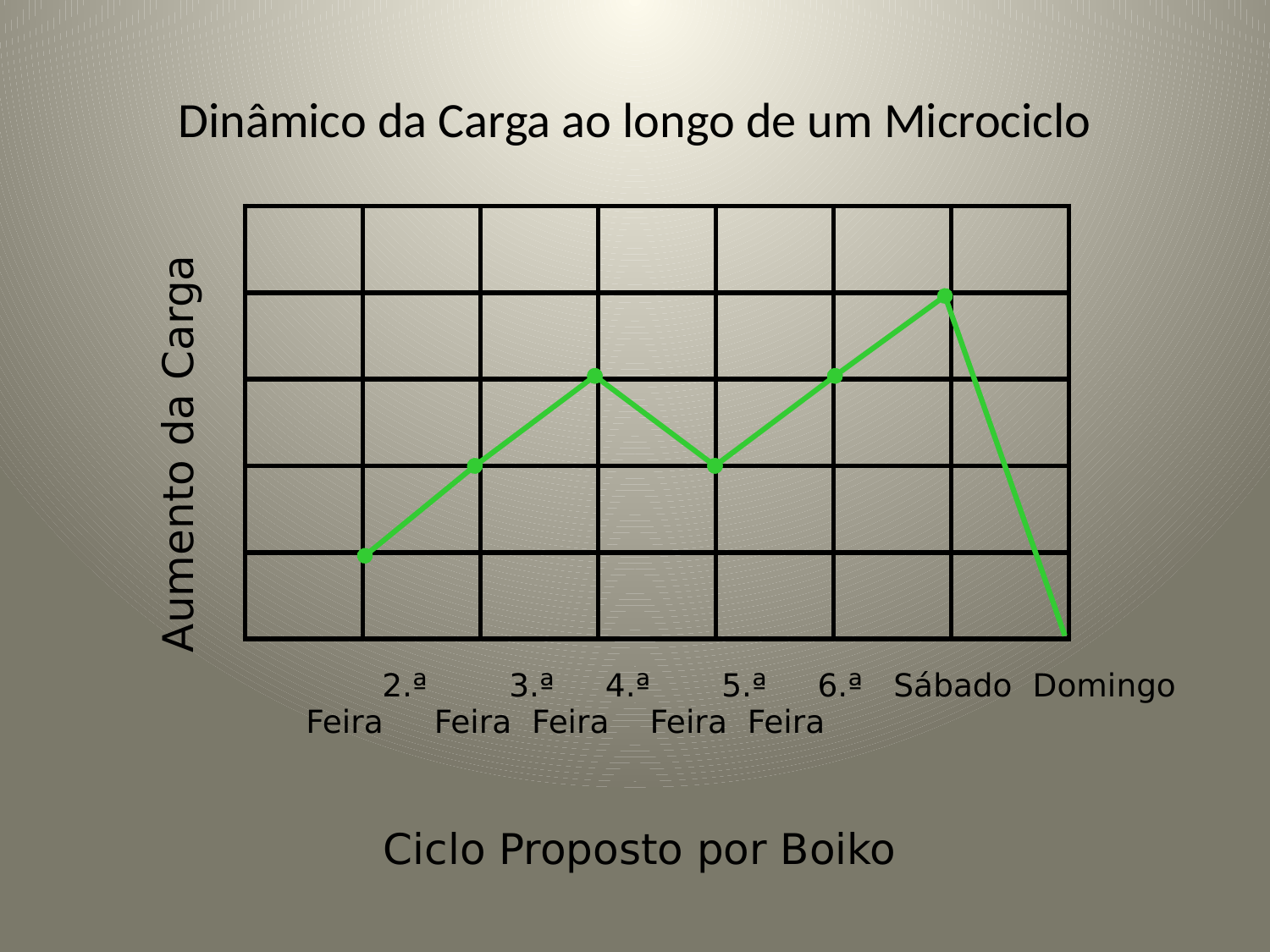

# Dinâmico da Carga ao longo de um Microciclo
|  |  |  |  |  |  |  |
| --- | --- | --- | --- | --- | --- | --- |
|  |  |  |  |  |  |  |
|  |  |  |  |  |  |  |
|  |  |  |  |  |  |  |
|  |  |  |  |  |  |  |

Aumento da Carga

		2.ª	3.ª     4.ª       5.ª     6.ª   Sábado  Domingo
	     Feira     Feira  Feira    Feira  Feira

Ciclo Proposto por Boiko